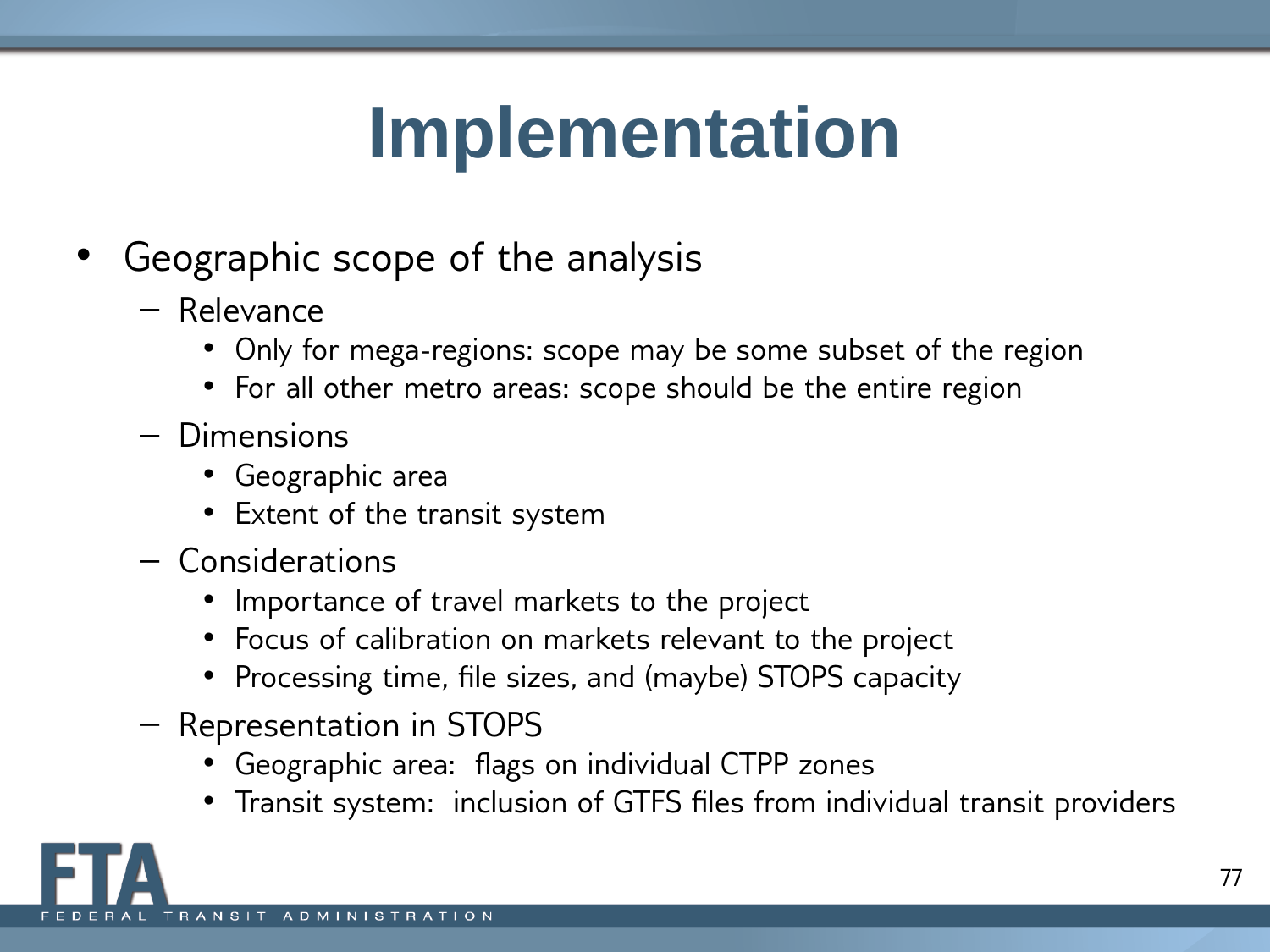

# Implementation
Geographic scope of the analysis
Relevance
Only for mega-regions: scope may be some subset of the region
For all other metro areas: scope should be the entire region
Dimensions
Geographic area
Extent of the transit system
Considerations
Importance of travel markets to the project
Focus of calibration on markets relevant to the project
Processing time, file sizes, and (maybe) STOPS capacity
Representation in STOPS
Geographic area:  flags on individual CTPP zones
Transit system:  inclusion of GTFS files from individual transit providers